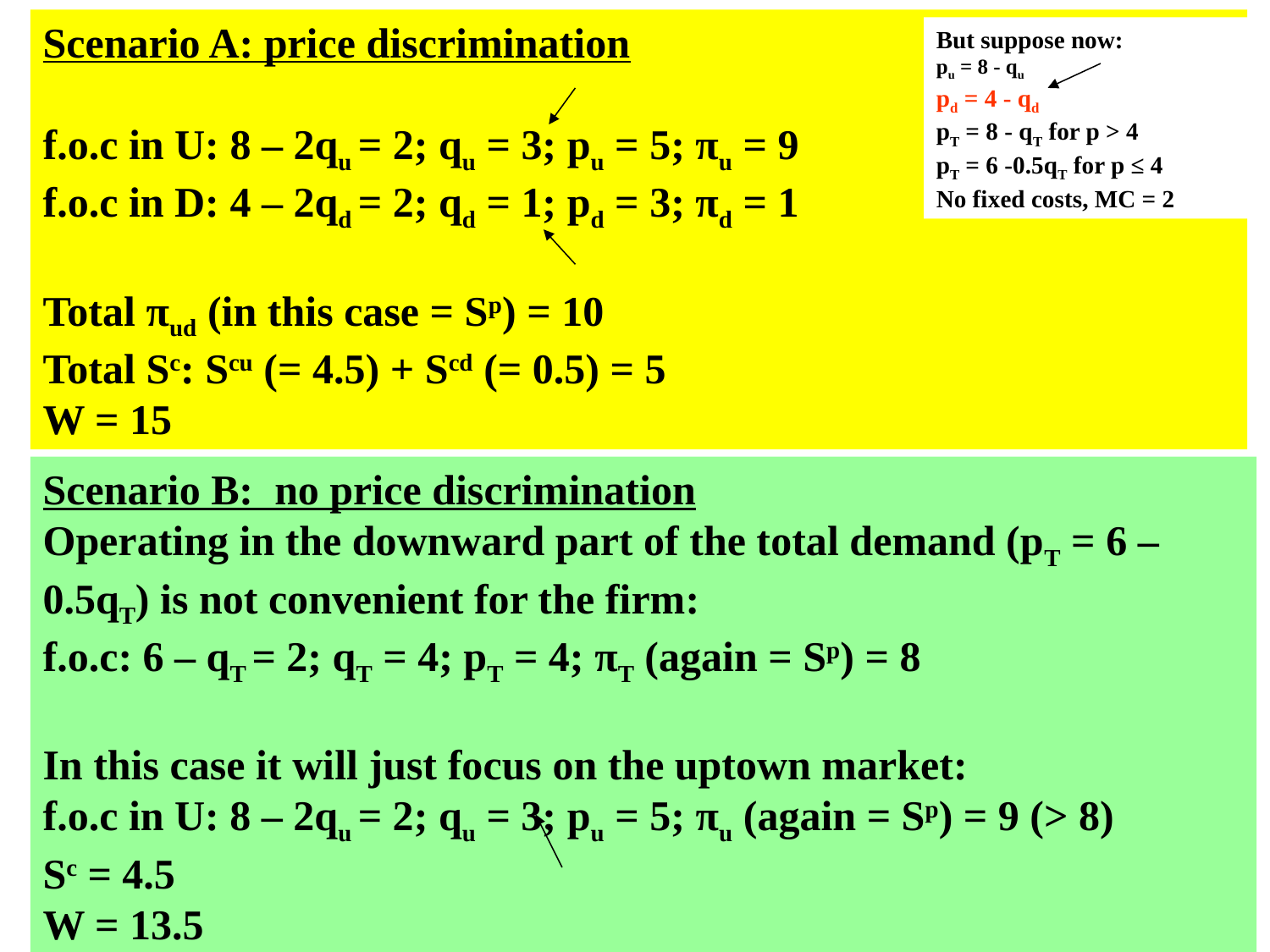

Scenario A: price discrimination

f.o.c in U: 8 – 2qu = 2; qu = 3; pu = 5; πu = 9
f.o.c in D: 4 – 2qd = 2; qd = 1; pd = 3; πd = 1

Total πud (in this case = Sp) = 10
Total Sc: Scu (= 4.5) + Scd (= 0.5) = 5
W = 15
But suppose now:
pu = 8 - qu
pd = 4 - qd
pT = 8 - qT for p > 4
pT = 6 -0.5qT for p ≤ 4
No fixed costs, MC = 2
Scenario B:  no price discrimination
Operating in the downward part of the total demand (pT = 6 – 0.5qT) is not convenient for the firm:
f.o.c: 6 – qT = 2; qT = 4; pT = 4; πT (again = Sp) = 8

In this case it will just focus on the uptown market:
f.o.c in U: 8 – 2qu = 2; qu = 3; pu = 5; πu (again = Sp) = 9 (> 8)
Sc = 4.5
W = 13.5
16